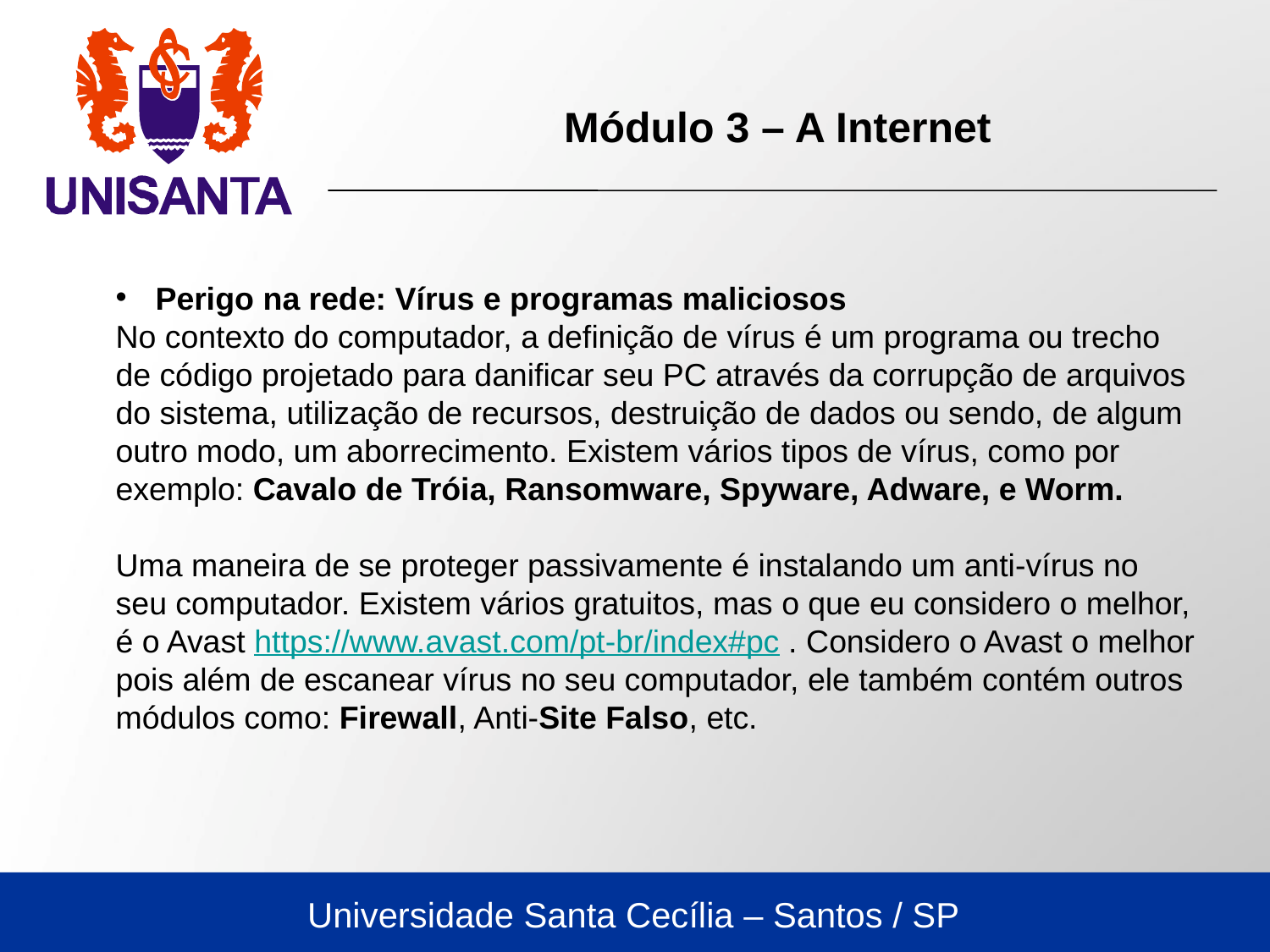

Módulo 3 – A Internet

Perigo na rede: Vírus e programas maliciosos
No contexto do computador, a definição de vírus é um programa ou trecho de código projetado para danificar seu PC através da corrupção de arquivos do sistema, utilização de recursos, destruição de dados ou sendo, de algum outro modo, um aborrecimento. Existem vários tipos de vírus, como por exemplo: Cavalo de Tróia, Ransomware, Spyware, Adware, e Worm.

Uma maneira de se proteger passivamente é instalando um anti-vírus no seu computador. Existem vários gratuitos, mas o que eu considero o melhor, é o Avast https://www.avast.com/pt-br/index#pc . Considero o Avast o melhor pois além de escanear vírus no seu computador, ele também contém outros módulos como: Firewall, Anti-Site Falso, etc.